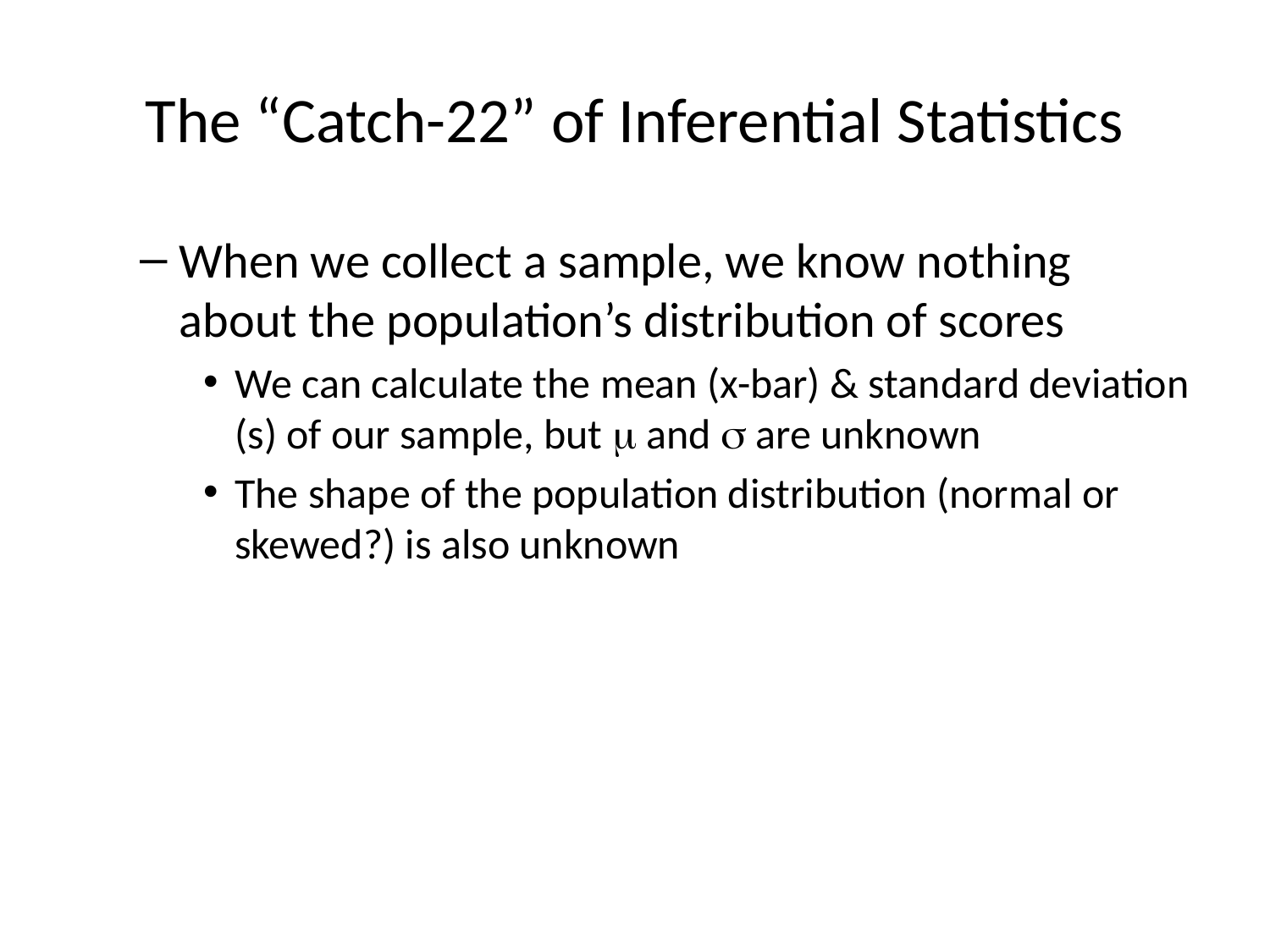

# The “Catch-22” of Inferential Statistics
When we collect a sample, we know nothing about the population’s distribution of scores
We can calculate the mean (x-bar) & standard deviation (s) of our sample, but μ and σ are unknown
The shape of the population distribution (normal or skewed?) is also unknown